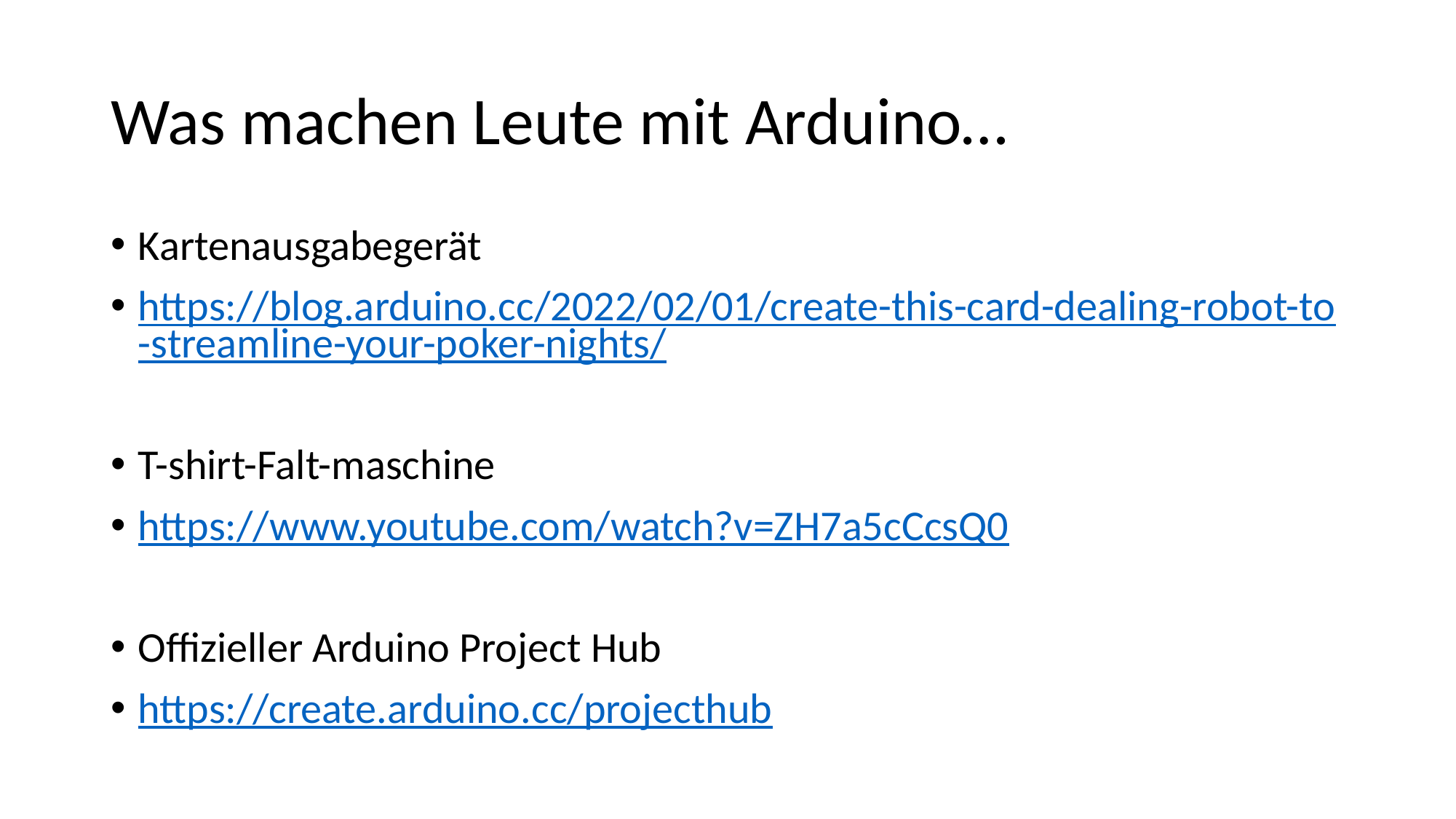

# Was machen Leute mit Arduino…
Kartenausgabegerät
https://blog.arduino.cc/2022/02/01/create-this-card-dealing-robot-to-streamline-your-poker-nights/

T-shirt-Falt-maschine
https://www.youtube.com/watch?v=ZH7a5cCcsQ0

Offizieller Arduino Project Hub
https://create.arduino.cc/projecthub